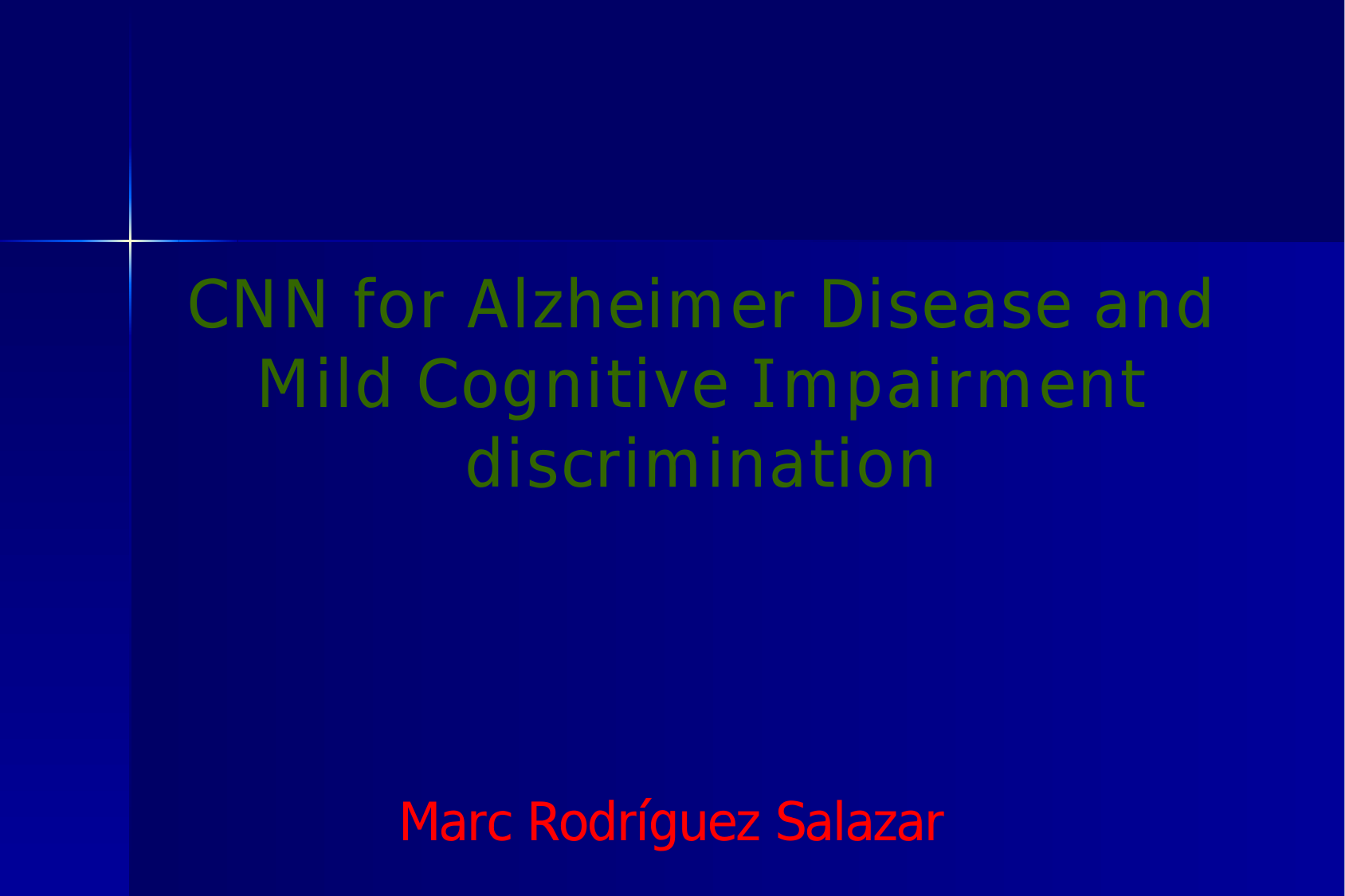

# CNN for Alzheimer Disease and Mild Cognitive Impairment discrimination
Marc Rodríguez Salazar